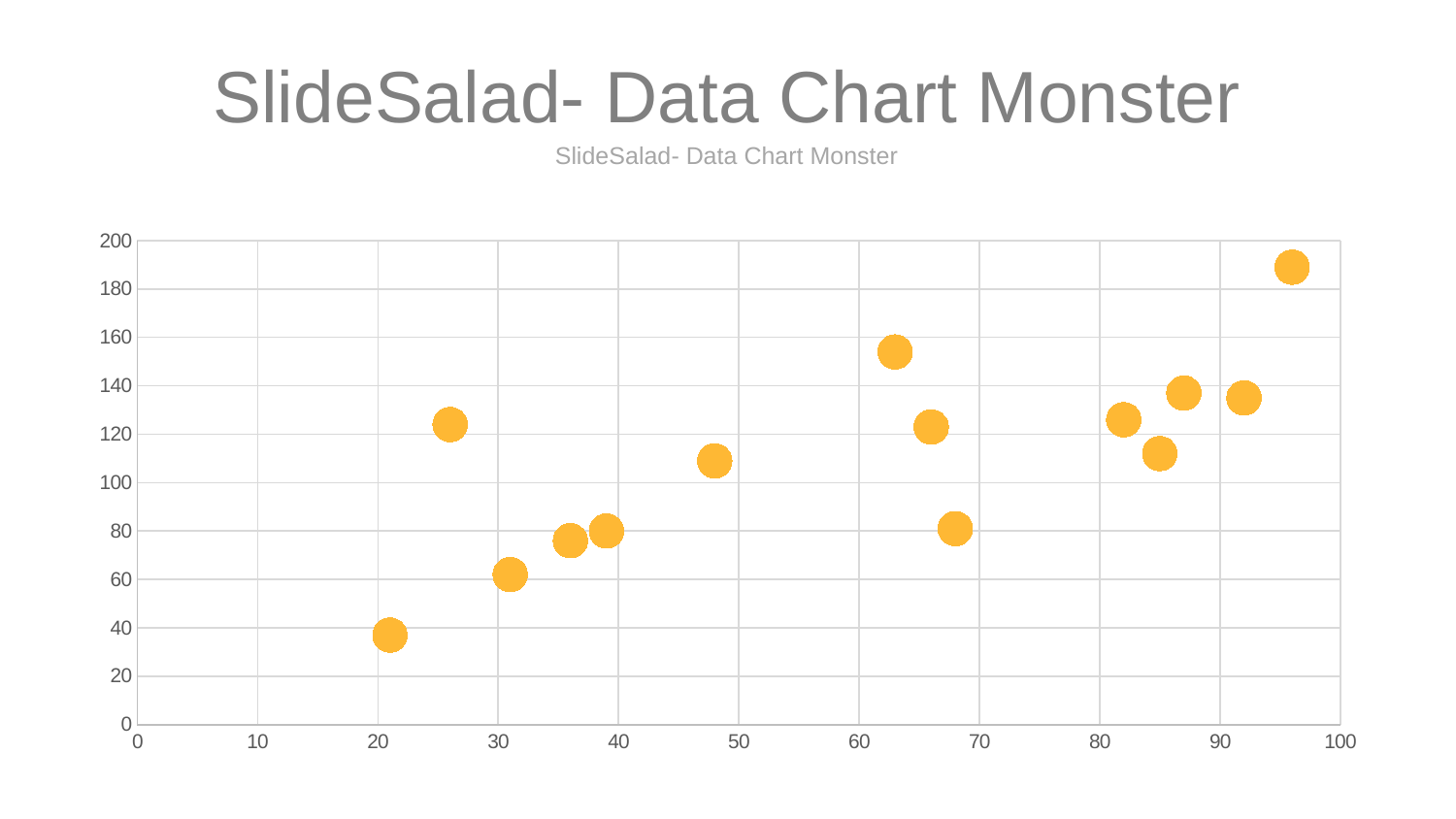

# SlideSalad- Data Chart Monster
SlideSalad- Data Chart Monster

### Chart

| Category | Y-Values |
|---|---|